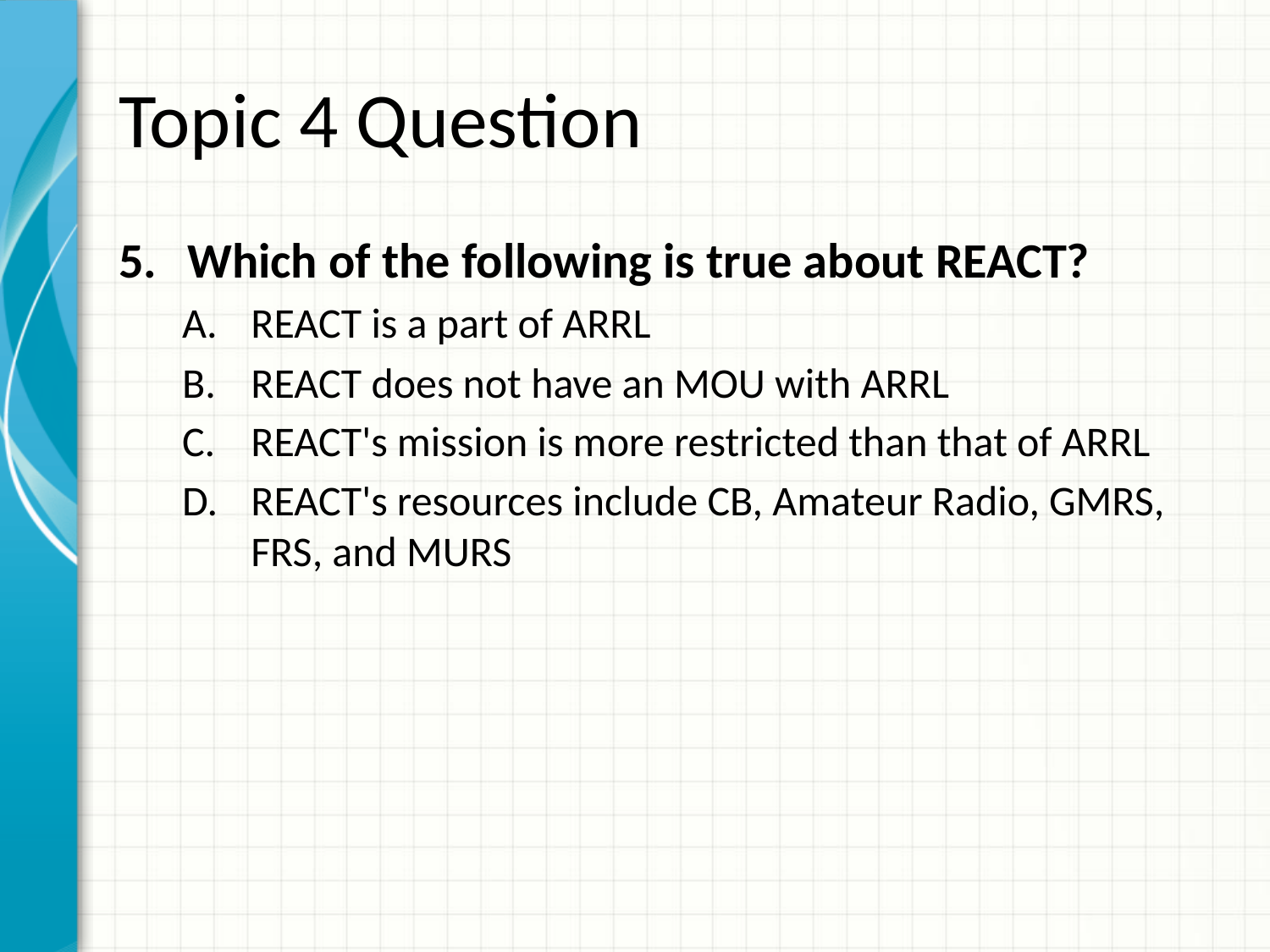

# Topic 4 Question
Which of the following is true about REACT?
REACT is a part of ARRL
REACT does not have an MOU with ARRL
REACT's mission is more restricted than that of ARRL
REACT's resources include CB, Amateur Radio, GMRS, FRS, and MURS